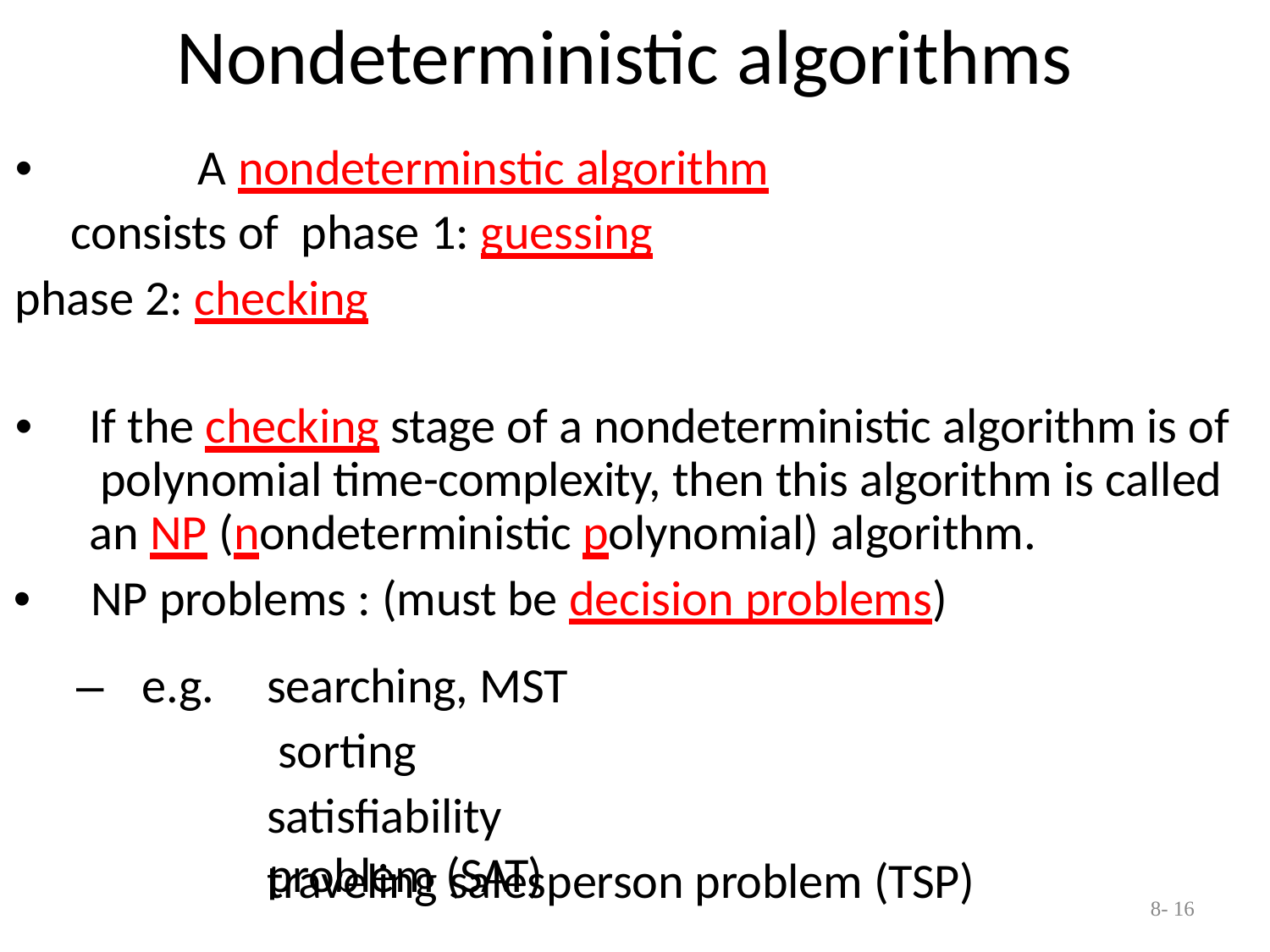

# Nondeterministic algorithms
•		A nondeterminstic algorithm consists of  phase 1: guessing
phase 2: checking

•	If the checking stage of a nondeterministic algorithm is of  polynomial time-complexity, then this algorithm is called  an NP (nondeterministic polynomial) algorithm.
•	NP problems : (must be decision problems)
searching, MST  sorting
satisfiability problem (SAT)
–	e.g.
traveling salesperson problem (TSP)
8- 16